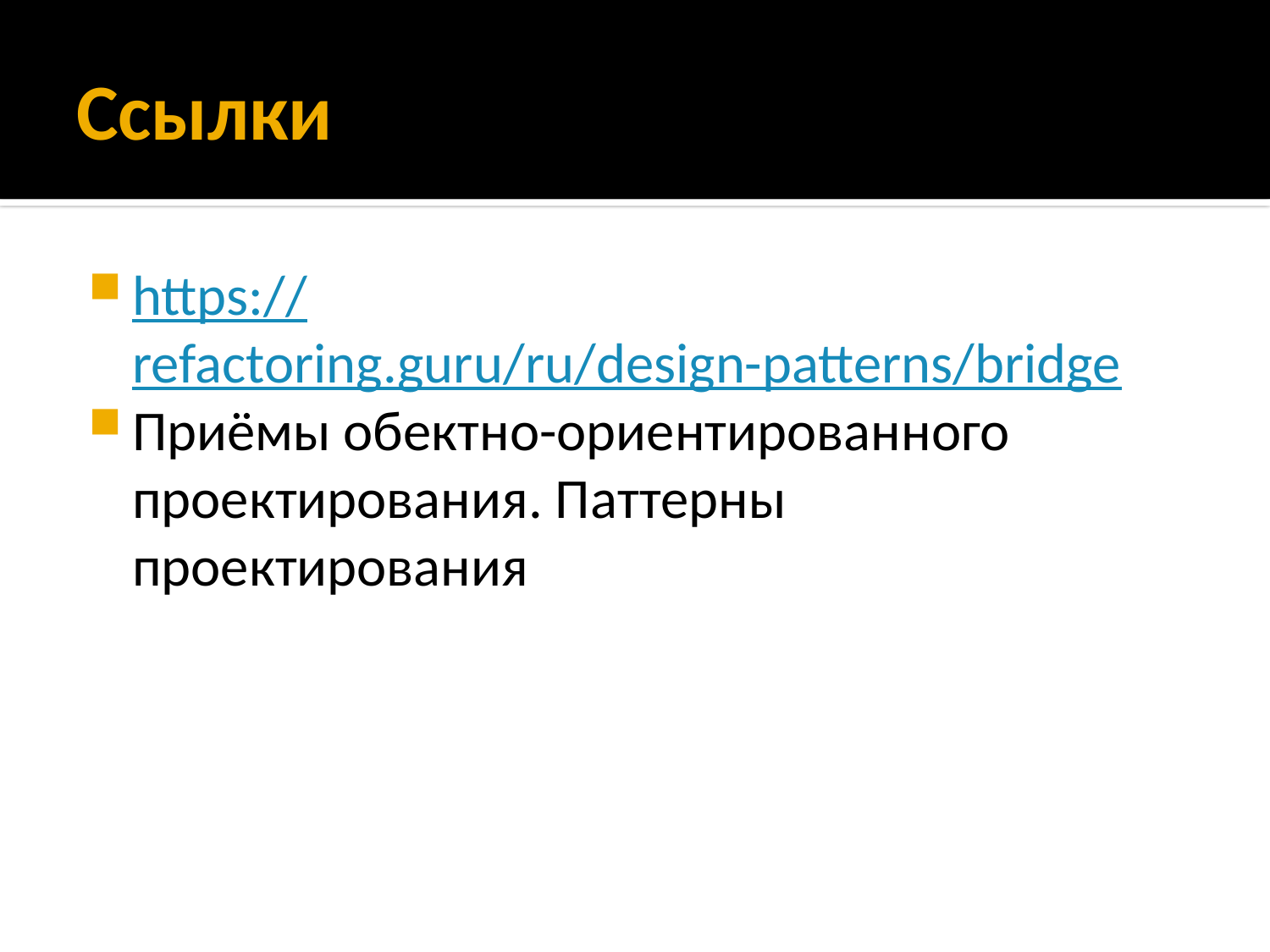

# Ссылки
https://refactoring.guru/ru/design-patterns/bridge
Приёмы обектно-ориентированного проектирования. Паттерны проектирования